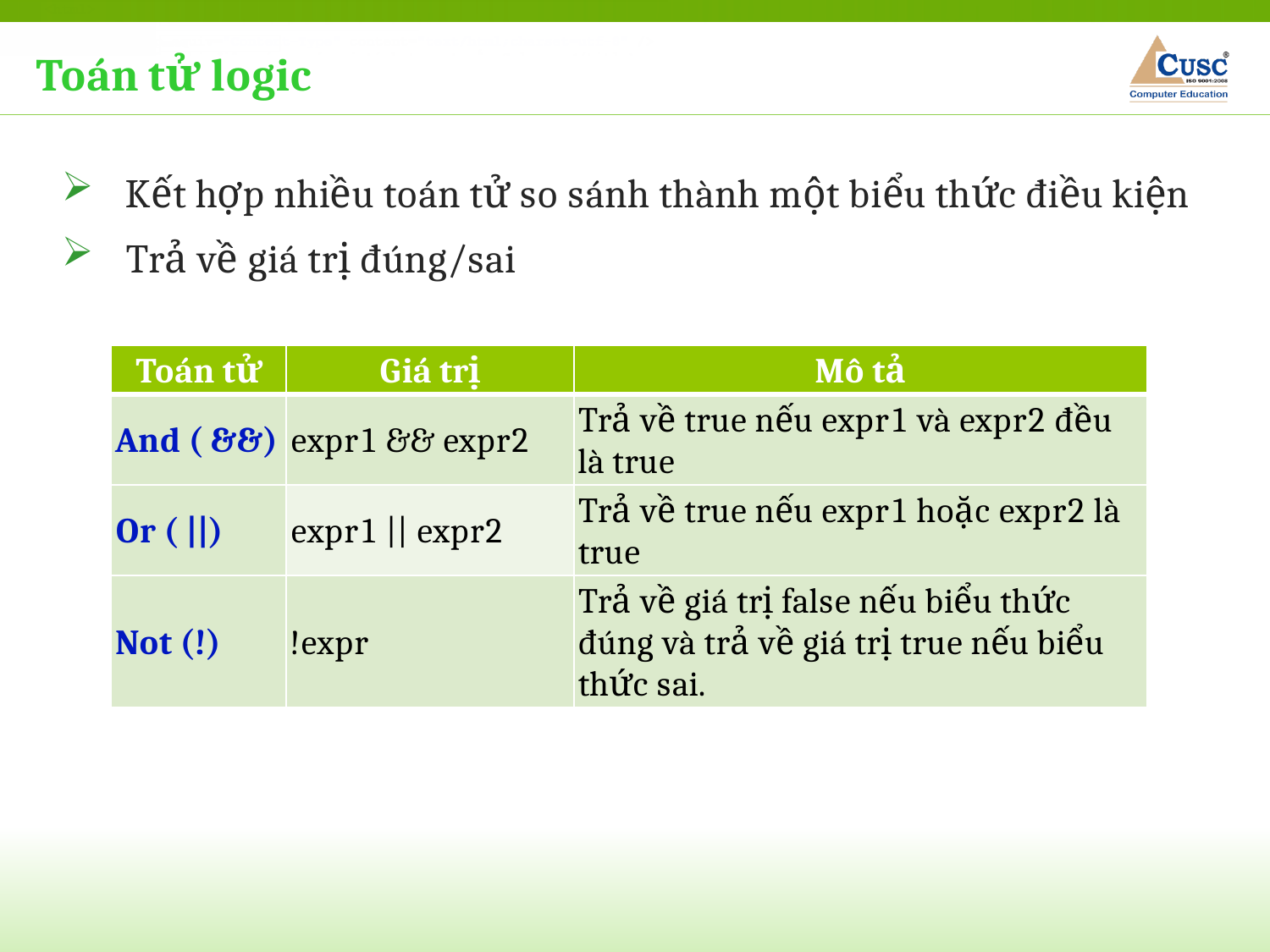

Toán tử logic
Kết hợp nhiều toán tử so sánh thành một biểu thức điều kiện
Trả về giá trị đúng/sai
| Toán tử | Giá trị | Mô tả |
| --- | --- | --- |
| And ( &&) | expr1 && expr2 | Trả về true nếu expr1 và expr2 đều là true |
| Or ( ||) | expr1 || expr2 | Trả về true nếu expr1 hoặc expr2 là true |
| Not (!) | !expr | Trả về giá trị false nếu biểu thức đúng và trả về giá trị true nếu biểu thức sai. |